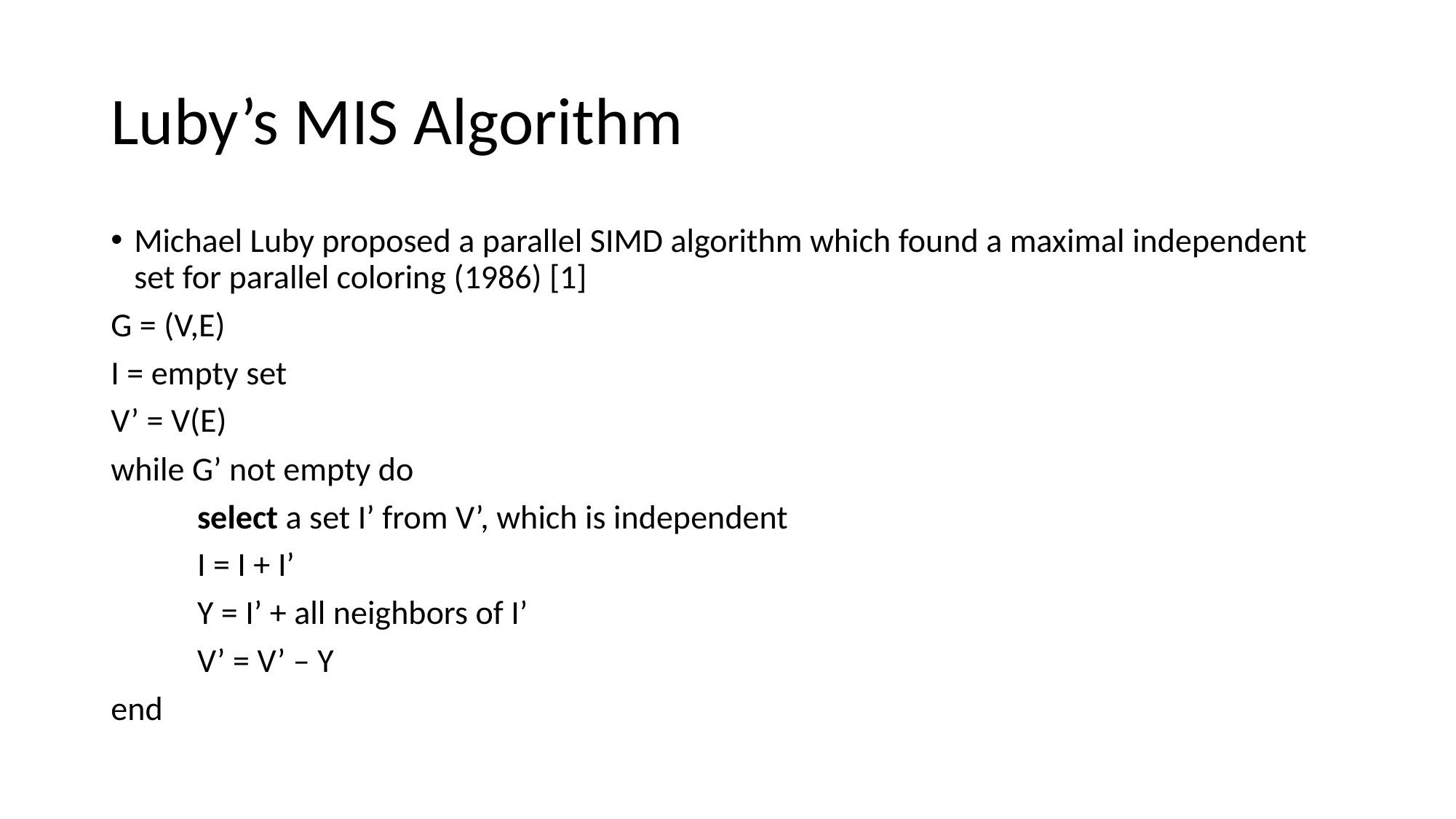

# Luby’s MIS Algorithm
Michael Luby proposed a parallel SIMD algorithm which found a maximal independent set for parallel coloring (1986) [1]
G = (V,E)
I = empty set
V’ = V(E)
while G’ not empty do
	select a set I’ from V’, which is independent
	I = I + I’
	Y = I’ + all neighbors of I’
	V’ = V’ – Y
end